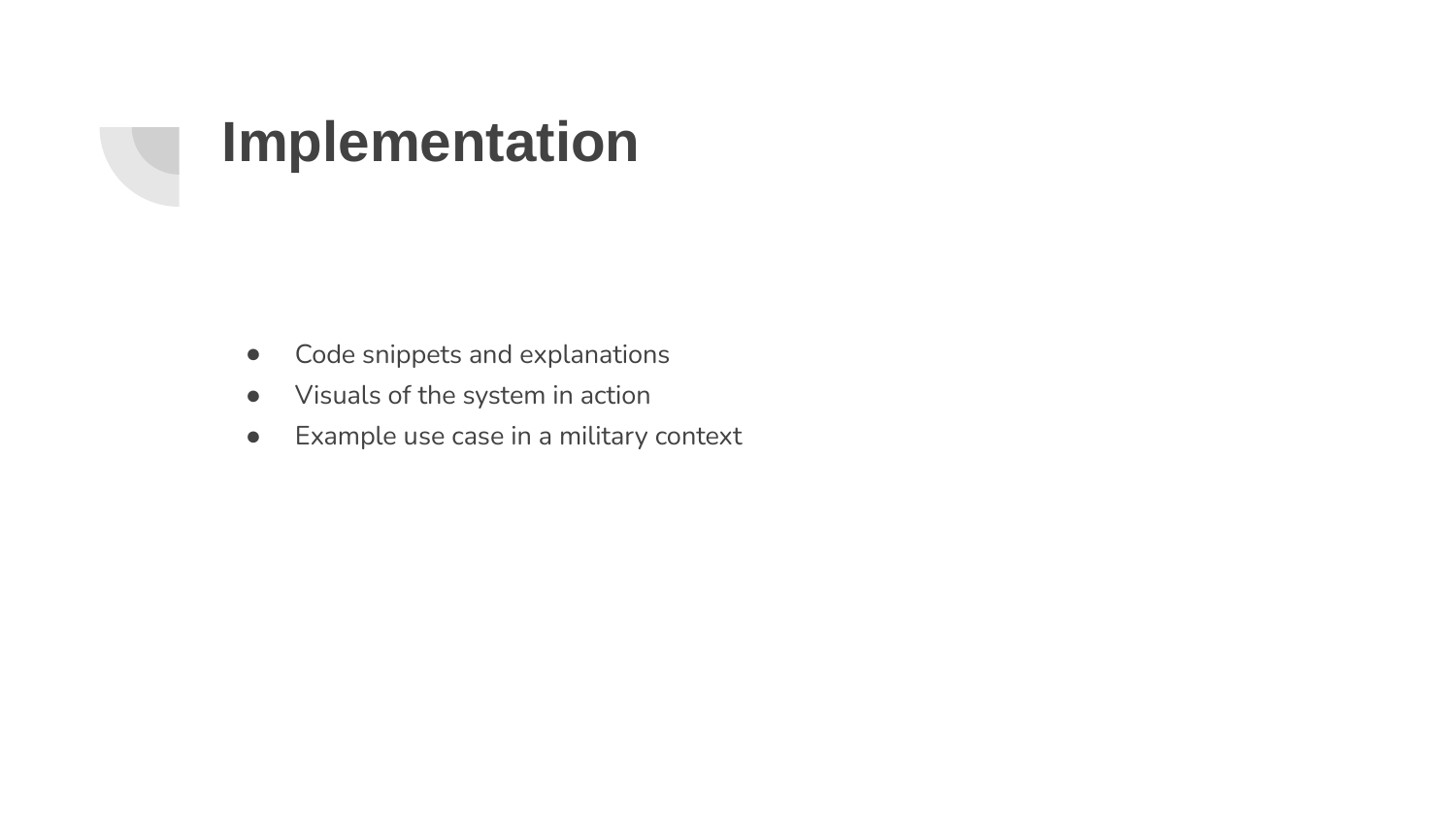

# Implementation
Code snippets and explanations
Visuals of the system in action
Example use case in a military context